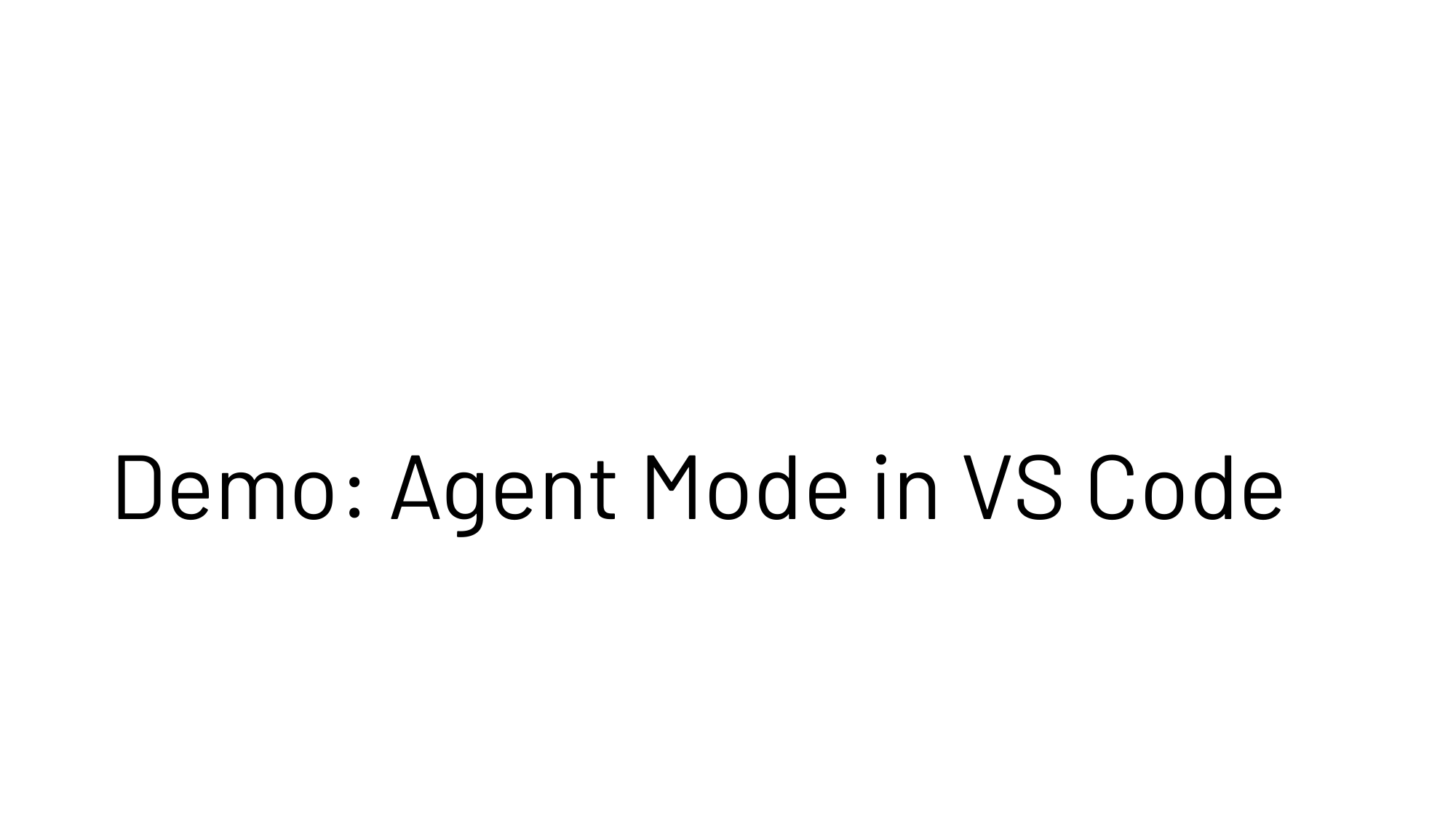

# Demo: Agent Mode in VS Code